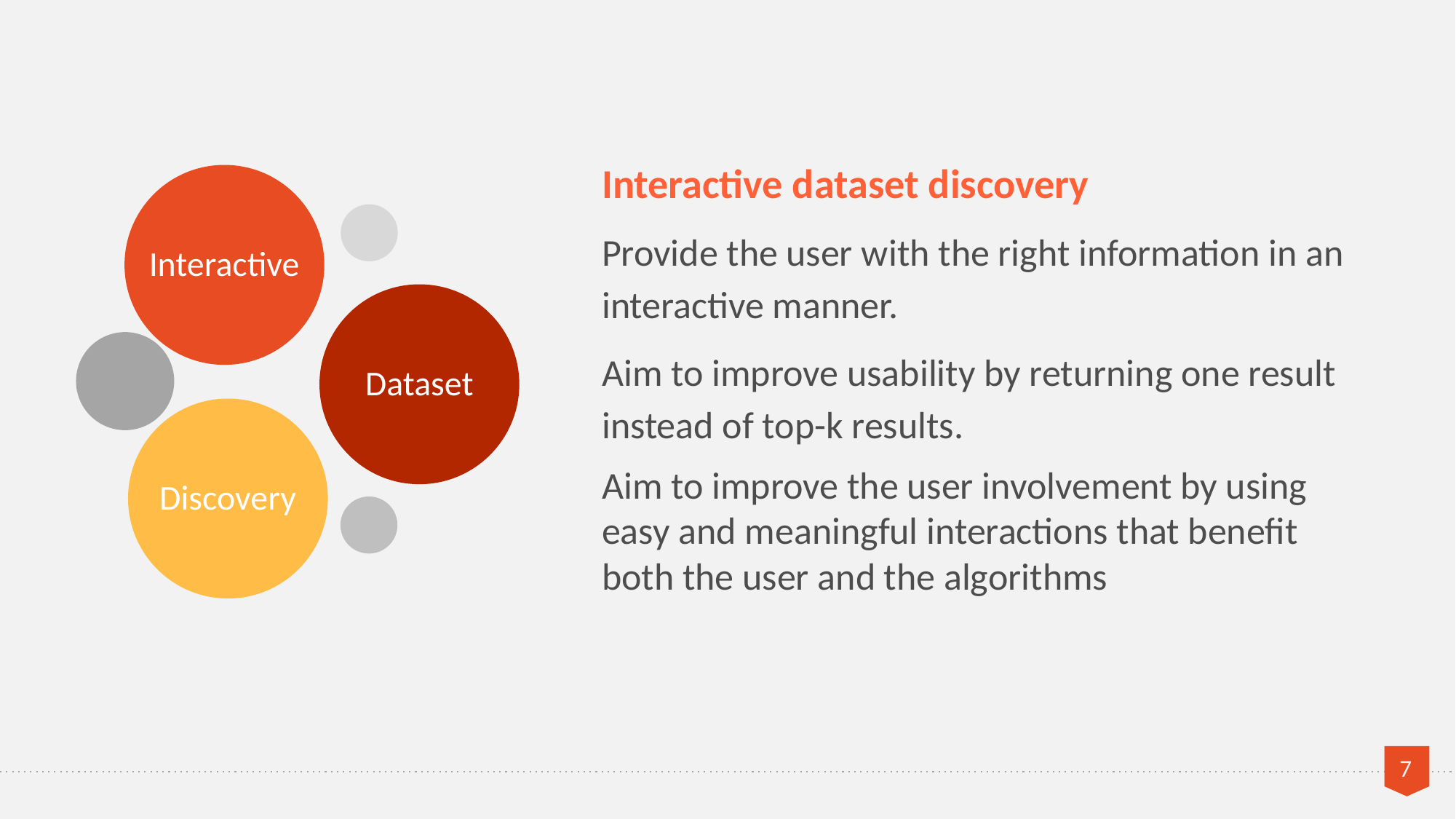

Interactive dataset discovery
Provide the user with the right information in an interactive manner.
Aim to improve usability by returning one result instead of top-k results.
Aim to improve the user involvement by using easy and meaningful interactions that benefit both the user and the algorithms

Interactive

Dataset

Discovery

7